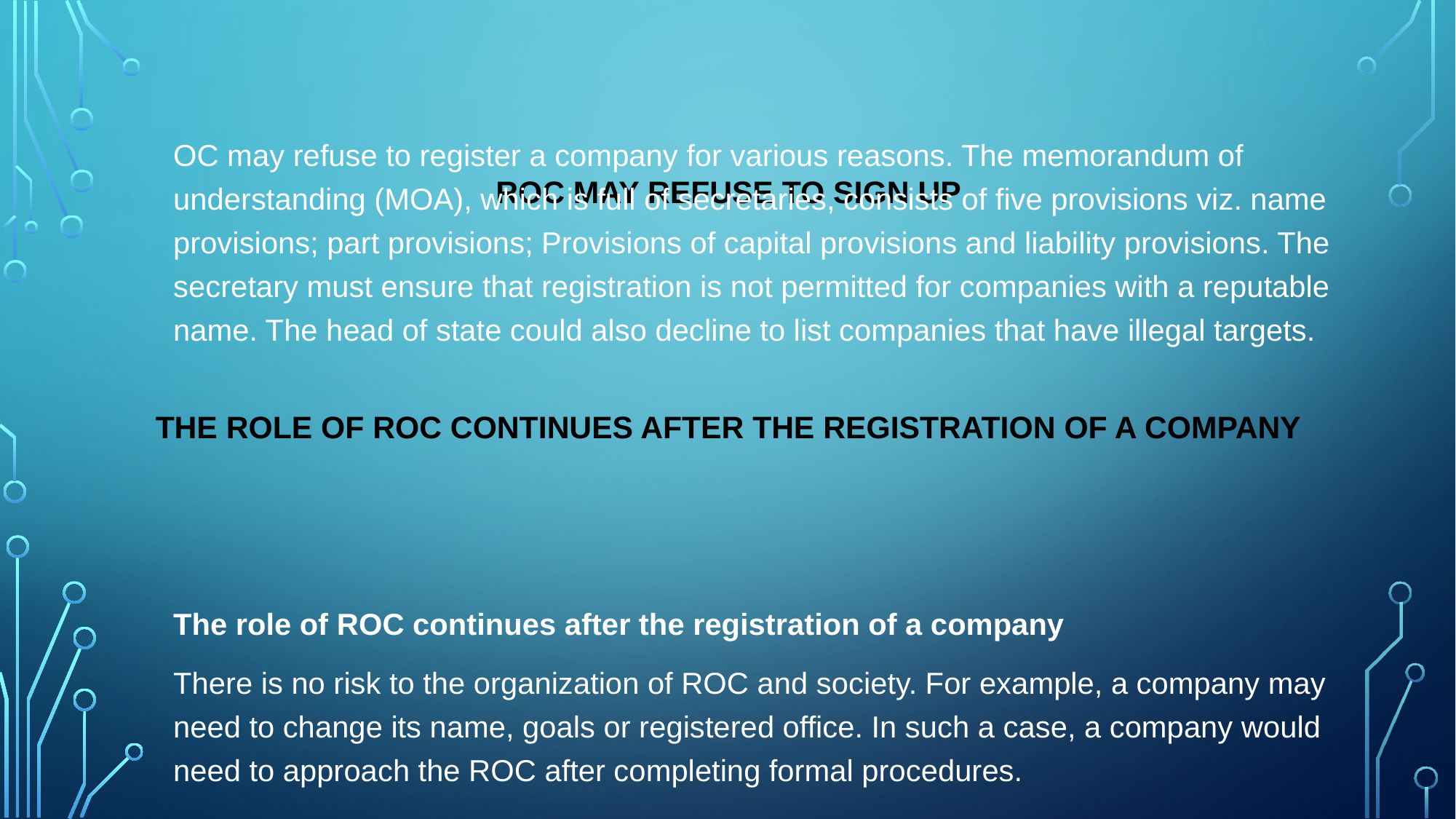

OC may refuse to register a company for various reasons. The memorandum of understanding (MOA), which is full of secretaries, consists of five provisions viz. name provisions; part provisions; Provisions of capital provisions and liability provisions. The secretary must ensure that registration is not permitted for companies with a reputable name. The head of state could also decline to list companies that have illegal targets.

The role of ROC continues after the registration of a company
There is no risk to the organization of ROC and society. For example, a company may need to change its name, goals or registered office. In such a case, a company would need to approach the ROC after completing formal procedures.

# ROC may refuse to sign up The role of ROC continues after the registration of a company